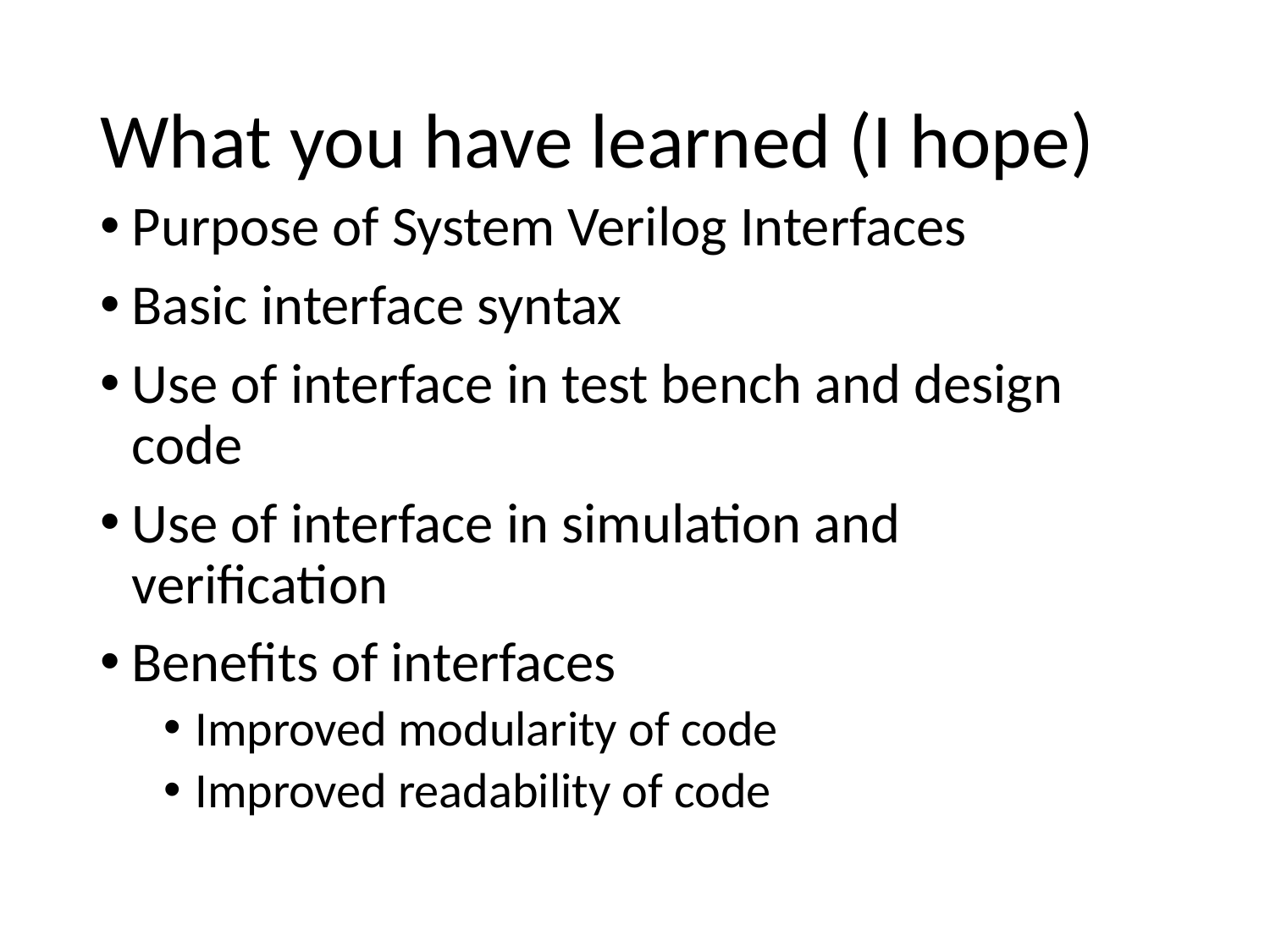

# What you have learned (I hope)
Purpose of System Verilog Interfaces
Basic interface syntax
Use of interface in test bench and design code
Use of interface in simulation and verification
Benefits of interfaces
Improved modularity of code
Improved readability of code